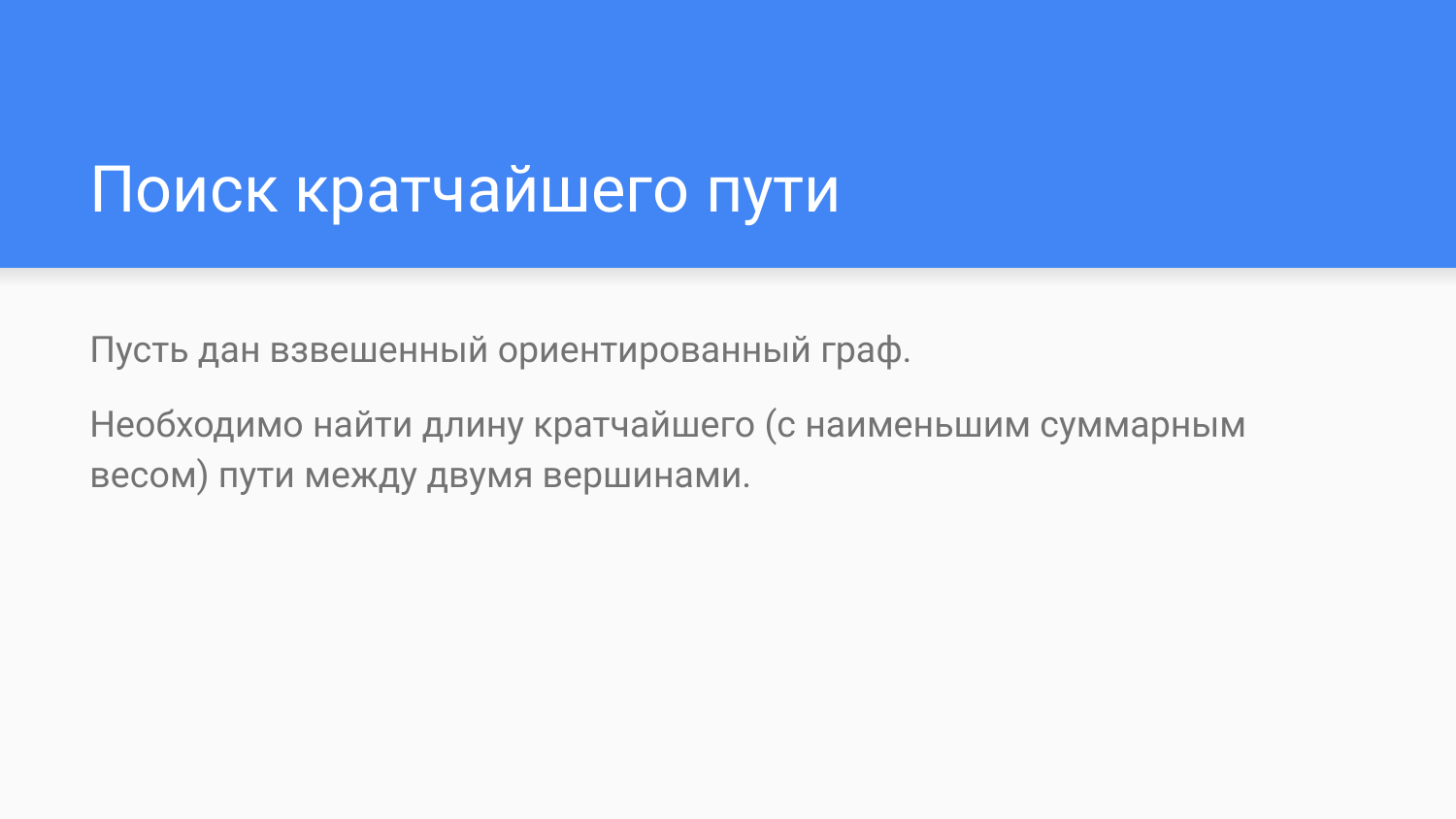

# Поиск кратчайшего пути
Пусть дан взвешенный ориентированный граф.
Необходимо найти длину кратчайшего (с наименьшим суммарным весом) пути между двумя вершинами.